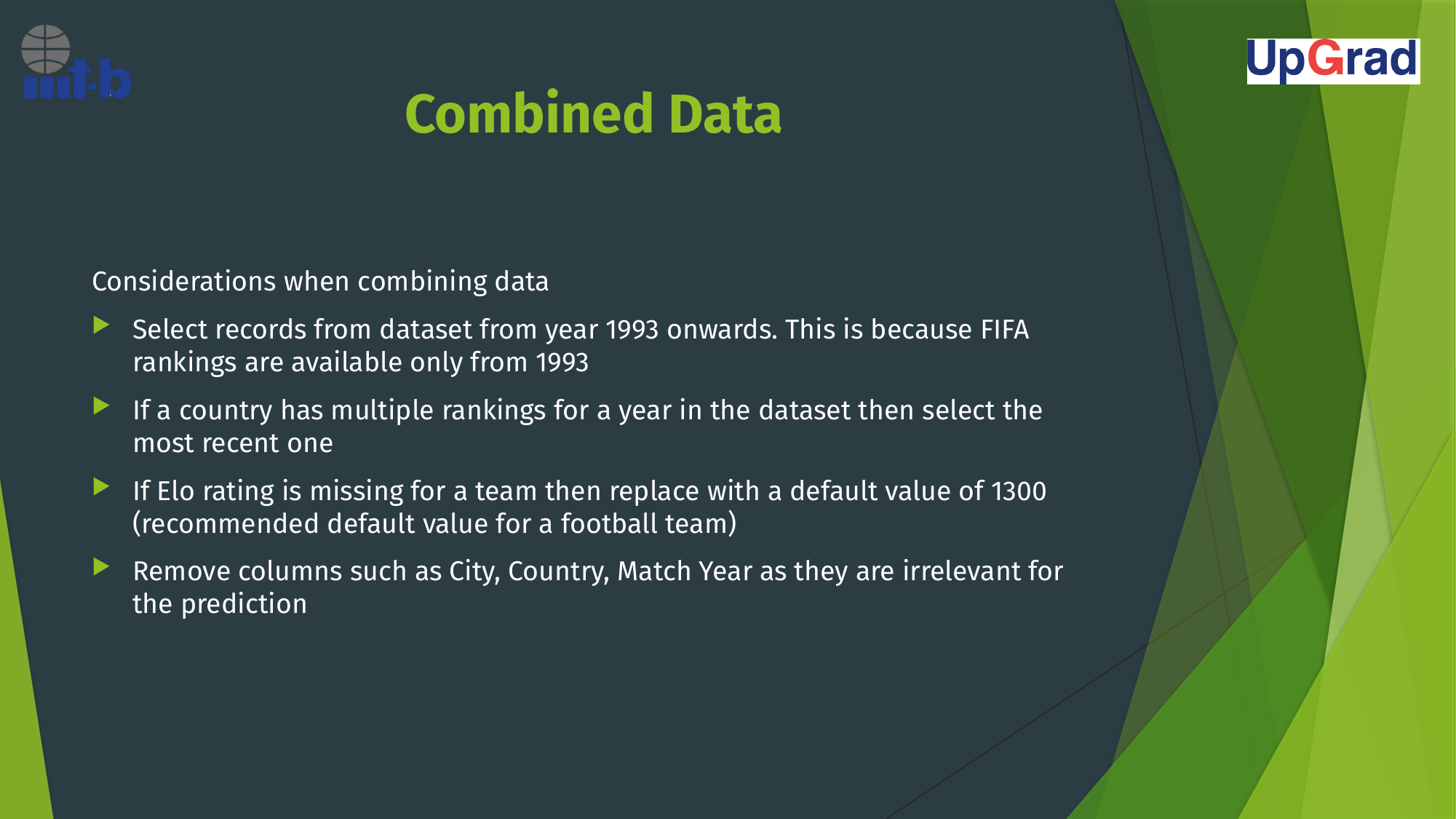

# Combined Data
Considerations when combining data
Select records from dataset from year 1993 onwards. This is because FIFA rankings are available only from 1993
If a country has multiple rankings for a year in the dataset then select the most recent one
If Elo rating is missing for a team then replace with a default value of 1300 (recommended default value for a football team)
Remove columns such as City, Country, Match Year as they are irrelevant for the prediction